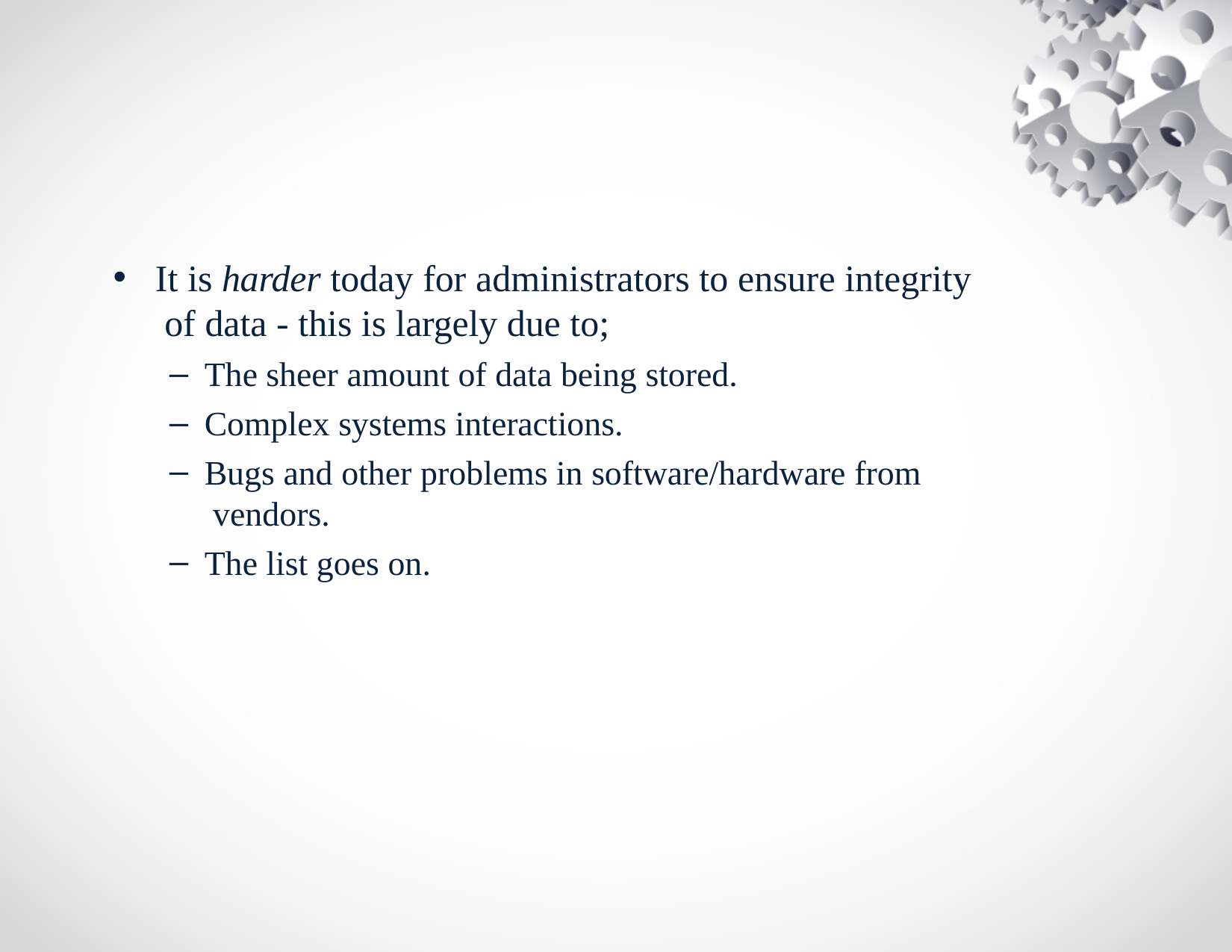

It is harder today for administrators to ensure integrity  of data - this is largely due to;
The sheer amount of data being stored.
Complex systems interactions.
Bugs and other problems in software/hardware from  vendors.
The list goes on.